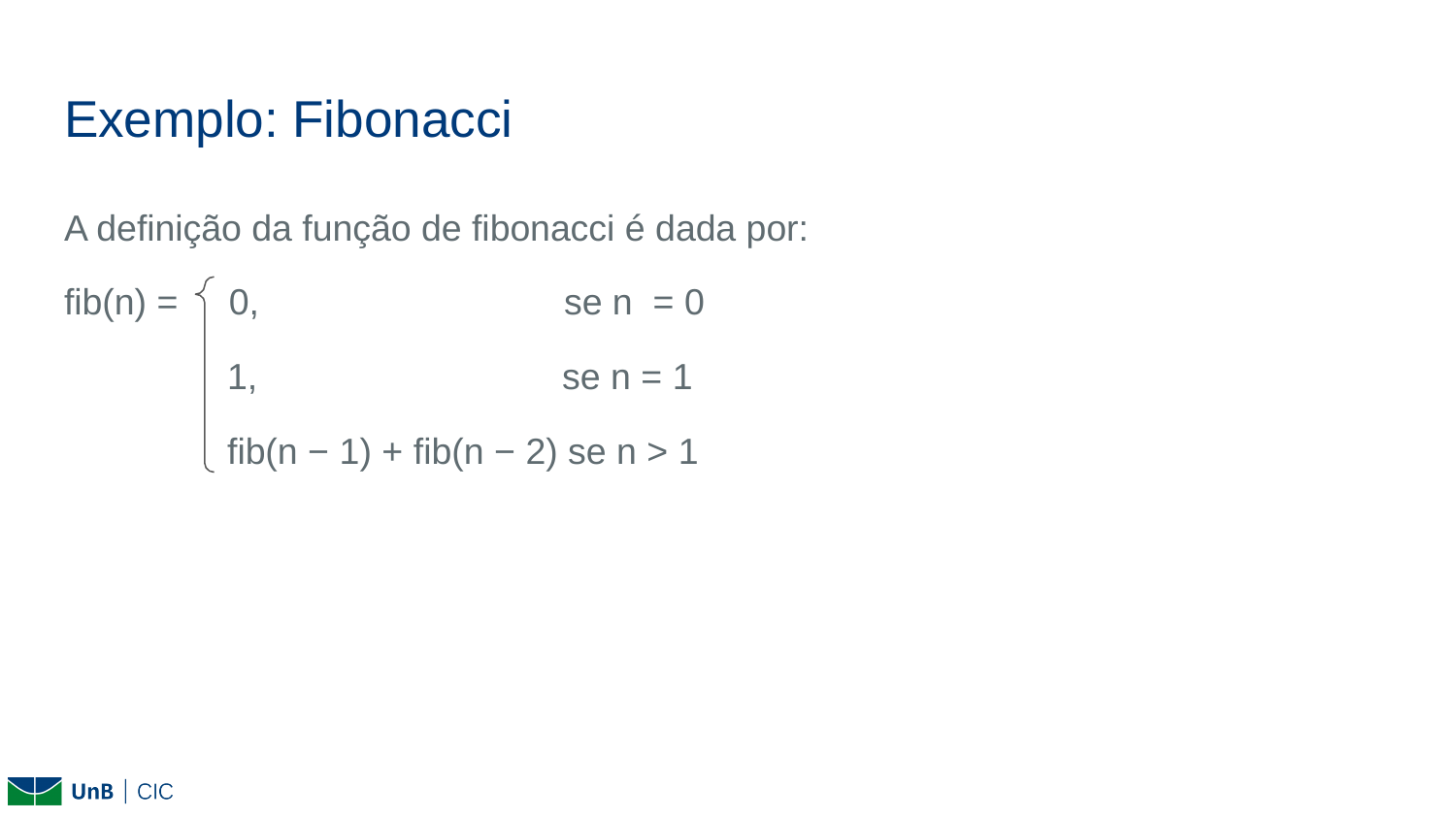

# Exemplo: Fibonacci
A definição da função de fibonacci é dada por:
fib(n) =     0,                              se n  = 0
                1,                              se n = 1
                fib(n − 1) + fib(n − 2) se n > 1